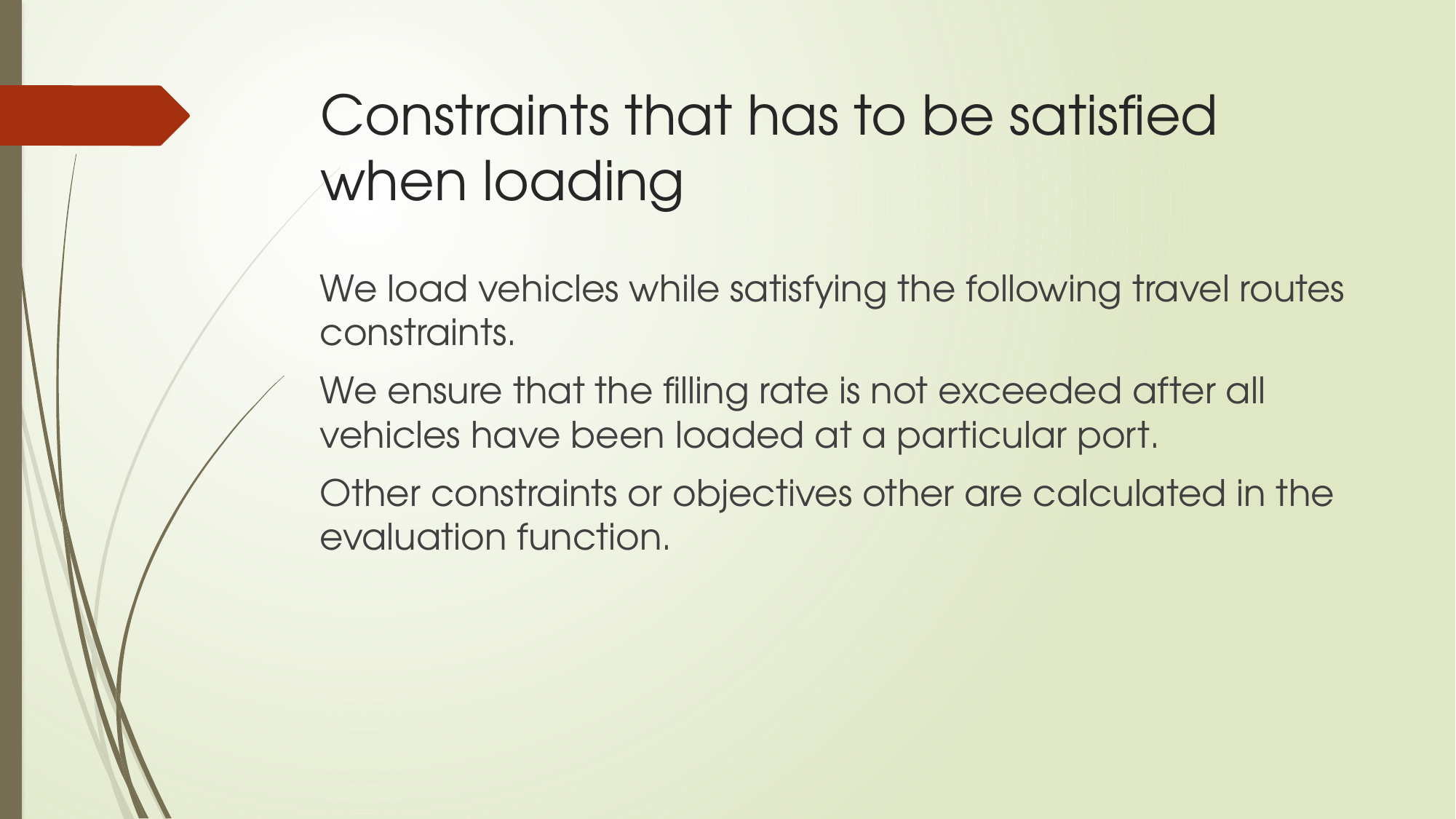

# Constraints that has to be satisfied when loading
We load vehicles while satisfying the following travel routes constraints.
We ensure that the filling rate is not exceeded after all vehicles have been loaded at a particular port.
Other constraints or objectives other are calculated in the evaluation function.